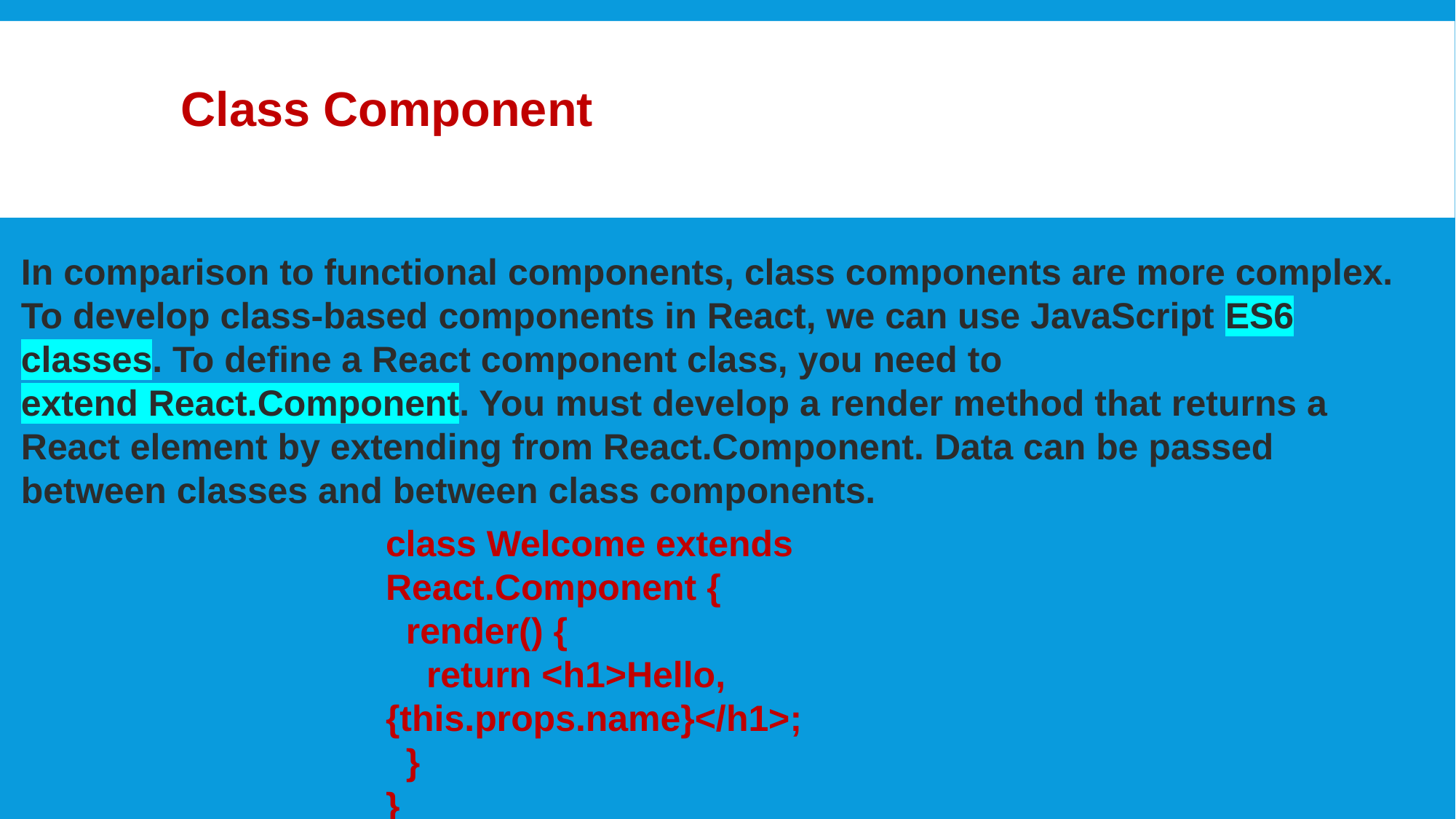

Class Component
In comparison to functional components, class components are more complex. To develop class-based components in React, we can use JavaScript ES6 classes. To define a React component class, you need to extend React.Component. You must develop a render method that returns a React element by extending from React.Component. Data can be passed between classes and between class components.
class Welcome extends React.Component {
  render() {
    return <h1>Hello, {this.props.name}</h1>;
  }
}